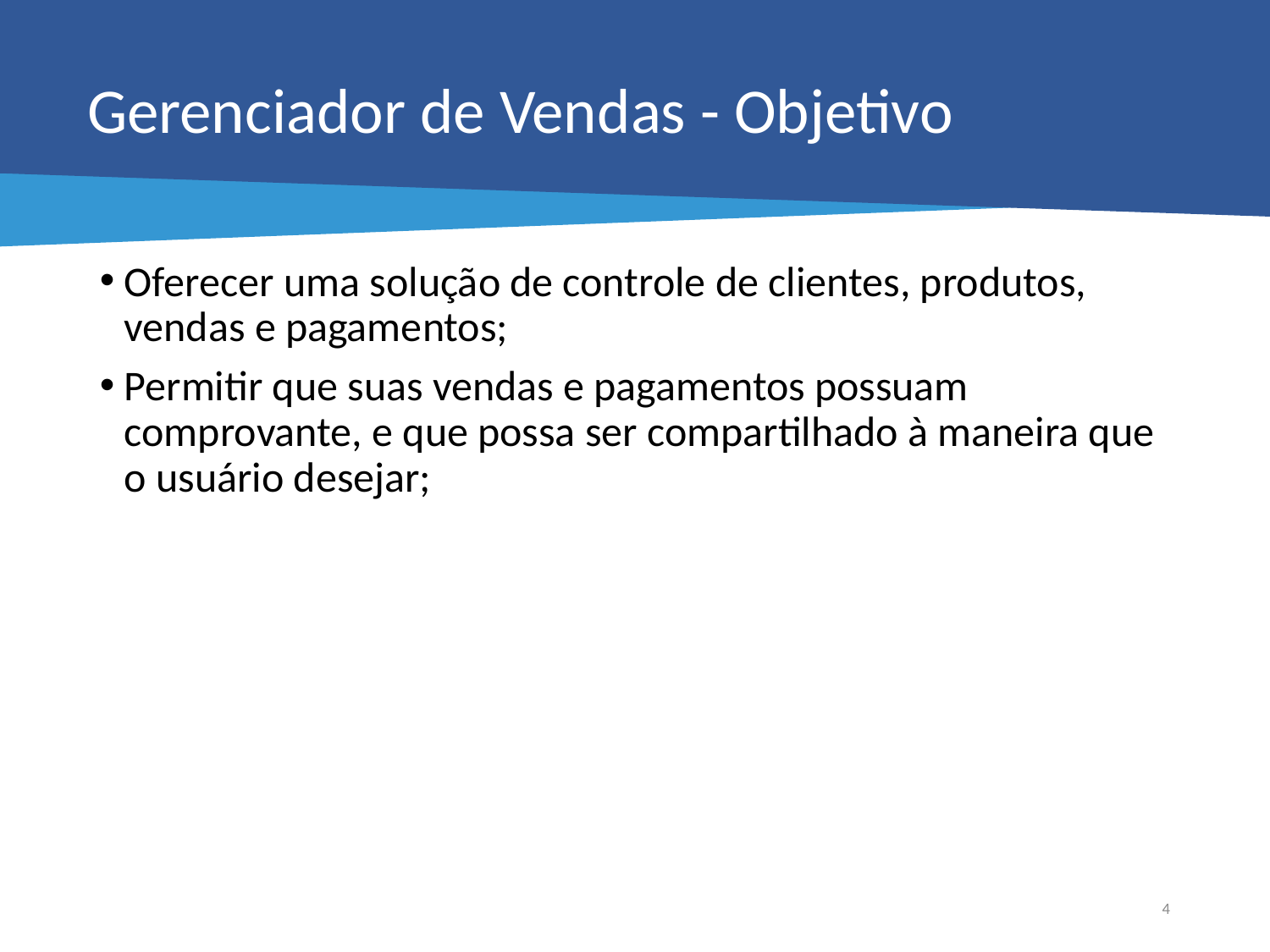

# Gerenciador de Vendas - Objetivo
Oferecer uma solução de controle de clientes, produtos,  vendas e pagamentos;
Permitir que suas vendas e pagamentos possuam comprovante, e que possa ser compartilhado à maneira que  o usuário desejar;
4